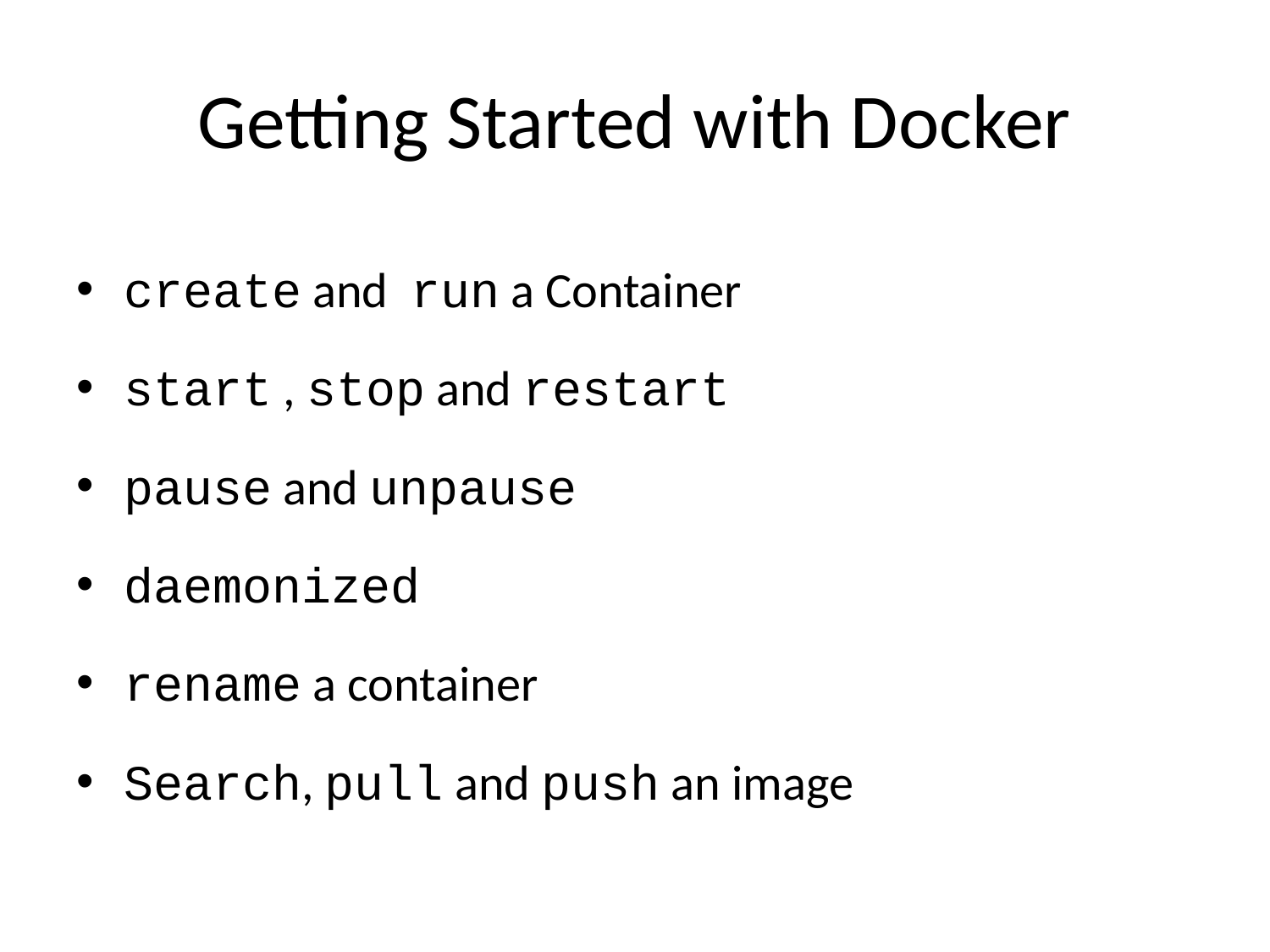

# Getting Started with Docker
create and  run a Container
start , stop and restart
pause and unpause
daemonized
rename a container
Search, pull and push an image